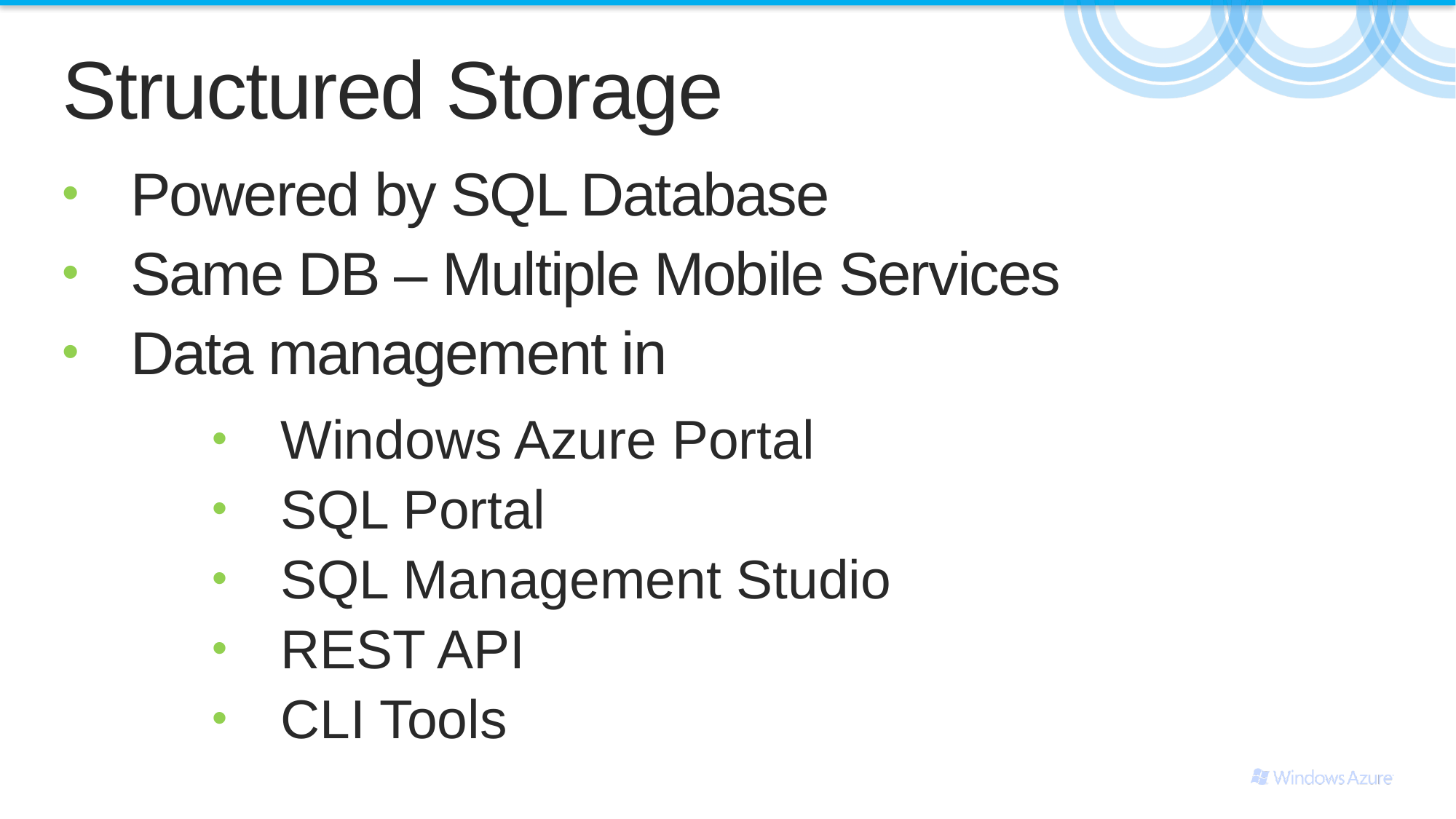

# Structured Storage
Powered by SQL Database
Same DB – Multiple Mobile Services
Data management in
Windows Azure Portal
SQL Portal
SQL Management Studio
REST API
CLI Tools